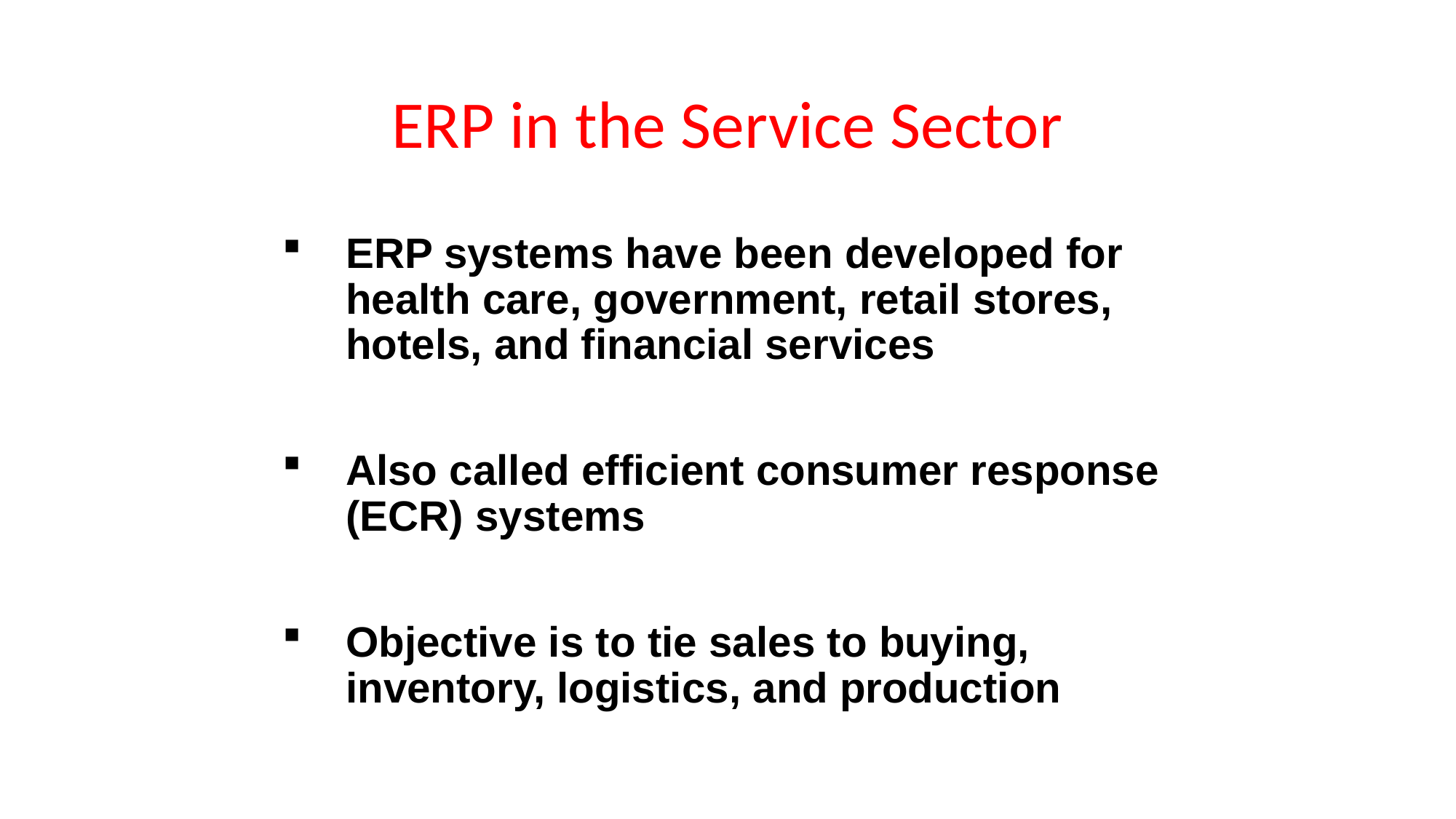

# ERP in the Service Sector
ERP systems have been developed for health care, government, retail stores, hotels, and financial services

Also called efficient consumer response (ECR) systems

Objective is to tie sales to buying, inventory, logistics, and production